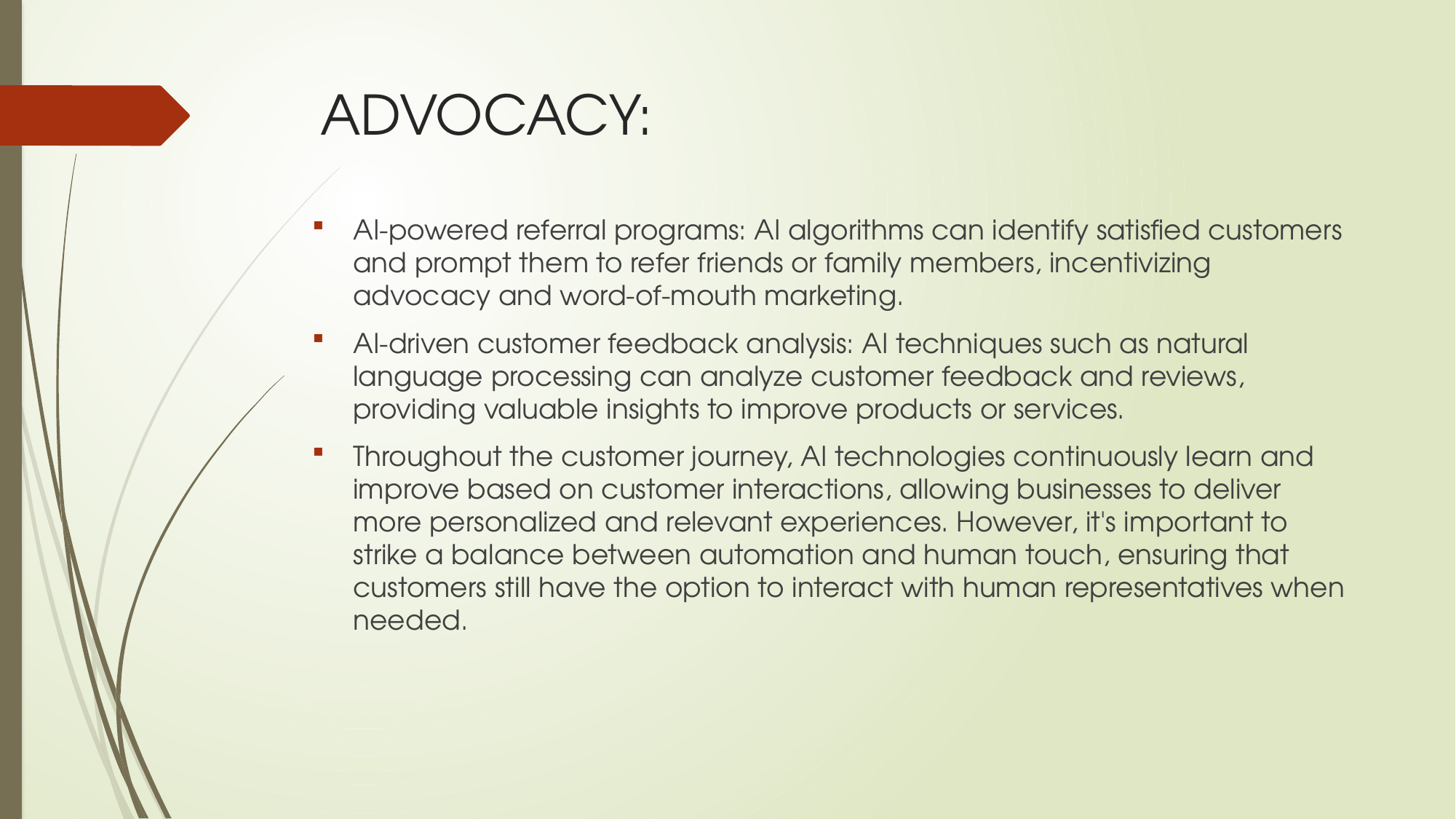

# ADVOCACY:
AI-powered referral programs: AI algorithms can identify satisfied customers and prompt them to refer friends or family members, incentivizing advocacy and word-of-mouth marketing.
AI-driven customer feedback analysis: AI techniques such as natural language processing can analyze customer feedback and reviews, providing valuable insights to improve products or services.
Throughout the customer journey, AI technologies continuously learn and improve based on customer interactions, allowing businesses to deliver more personalized and relevant experiences. However, it's important to strike a balance between automation and human touch, ensuring that customers still have the option to interact with human representatives when needed.